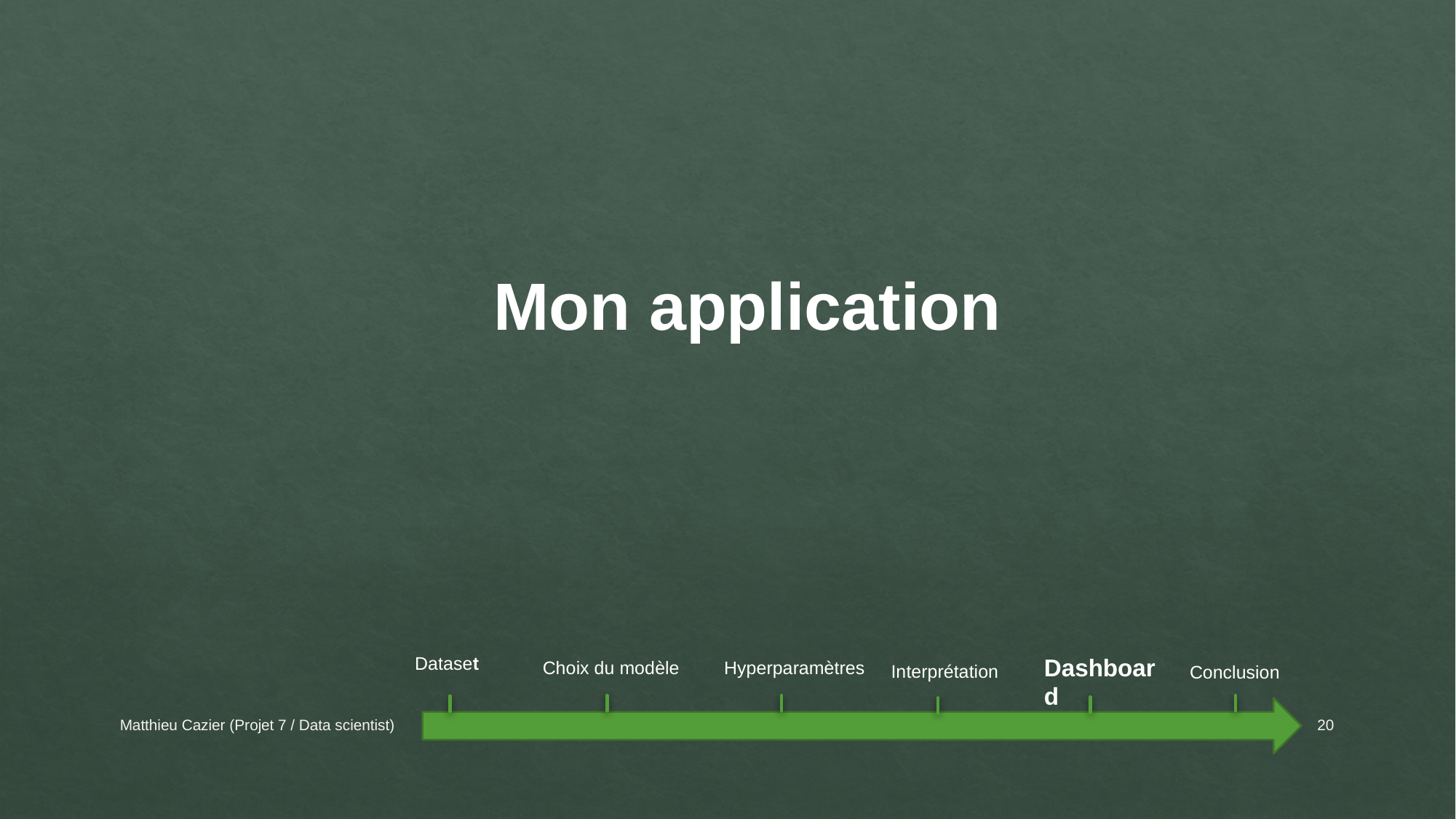

Mon application
Dataset
Hyperparamètres
Conclusion

Choix du modèle
Interprétation
Dashboard
Matthieu Cazier (Projet 7 / Data scientist)
20